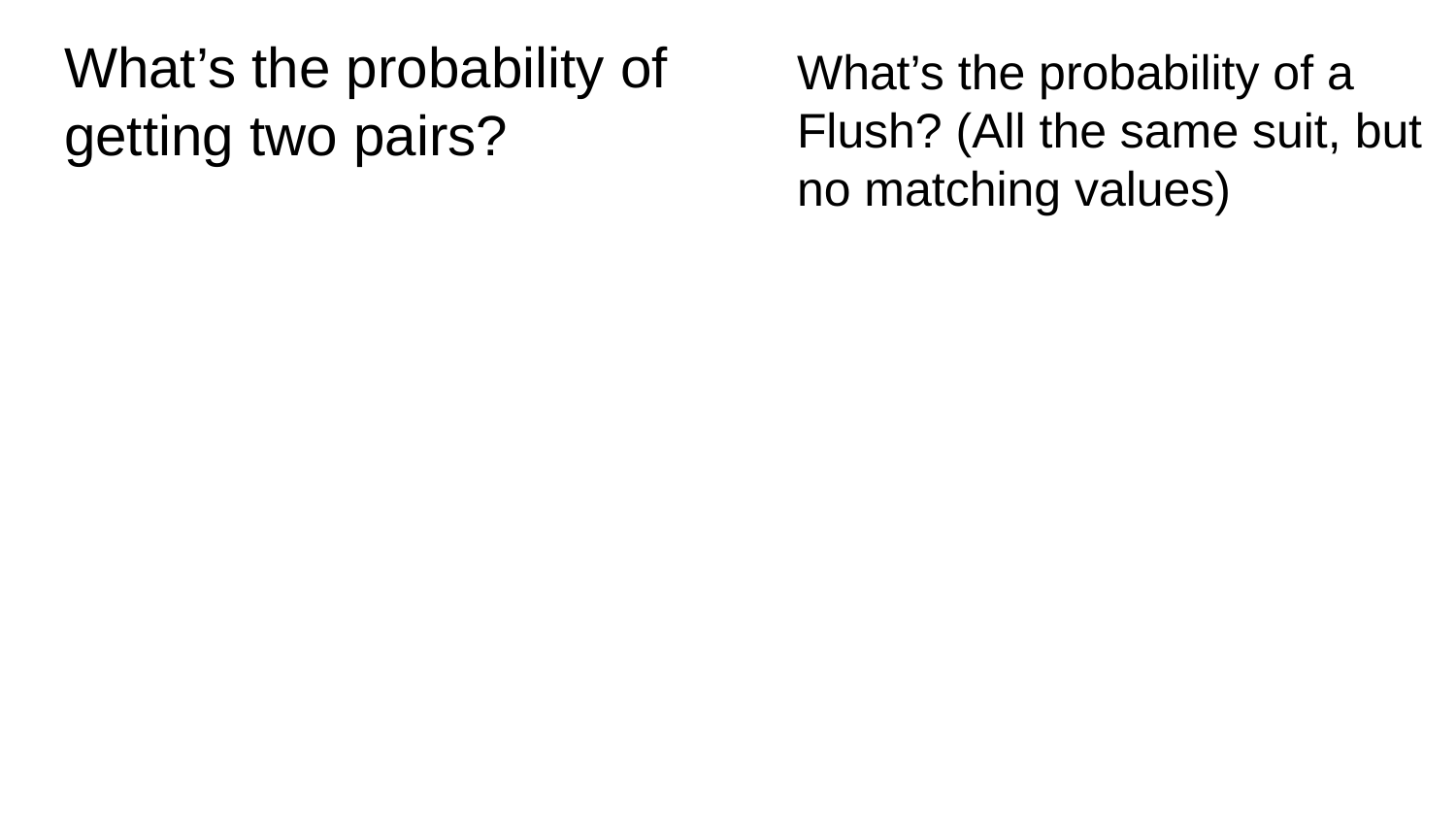

# What’s the probability of getting two pairs?
What’s the probability of a Flush? (All the same suit, but no matching values)